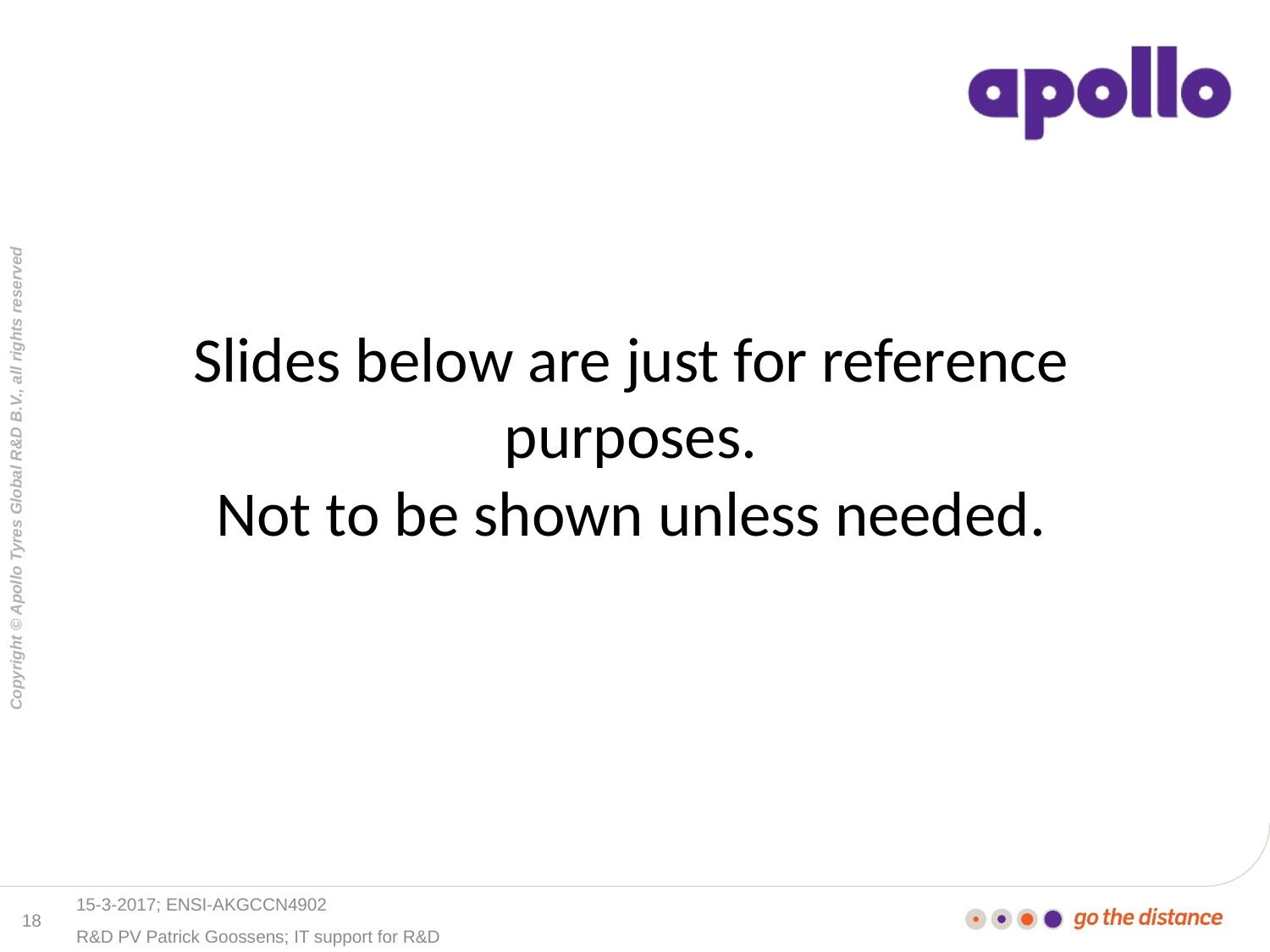

#

Slides below are just for reference purposes.
Not to be shown unless needed.
15-3-2017; ENSI-AKGCCN4902
18
R&D PV Patrick Goossens; IT support for R&D